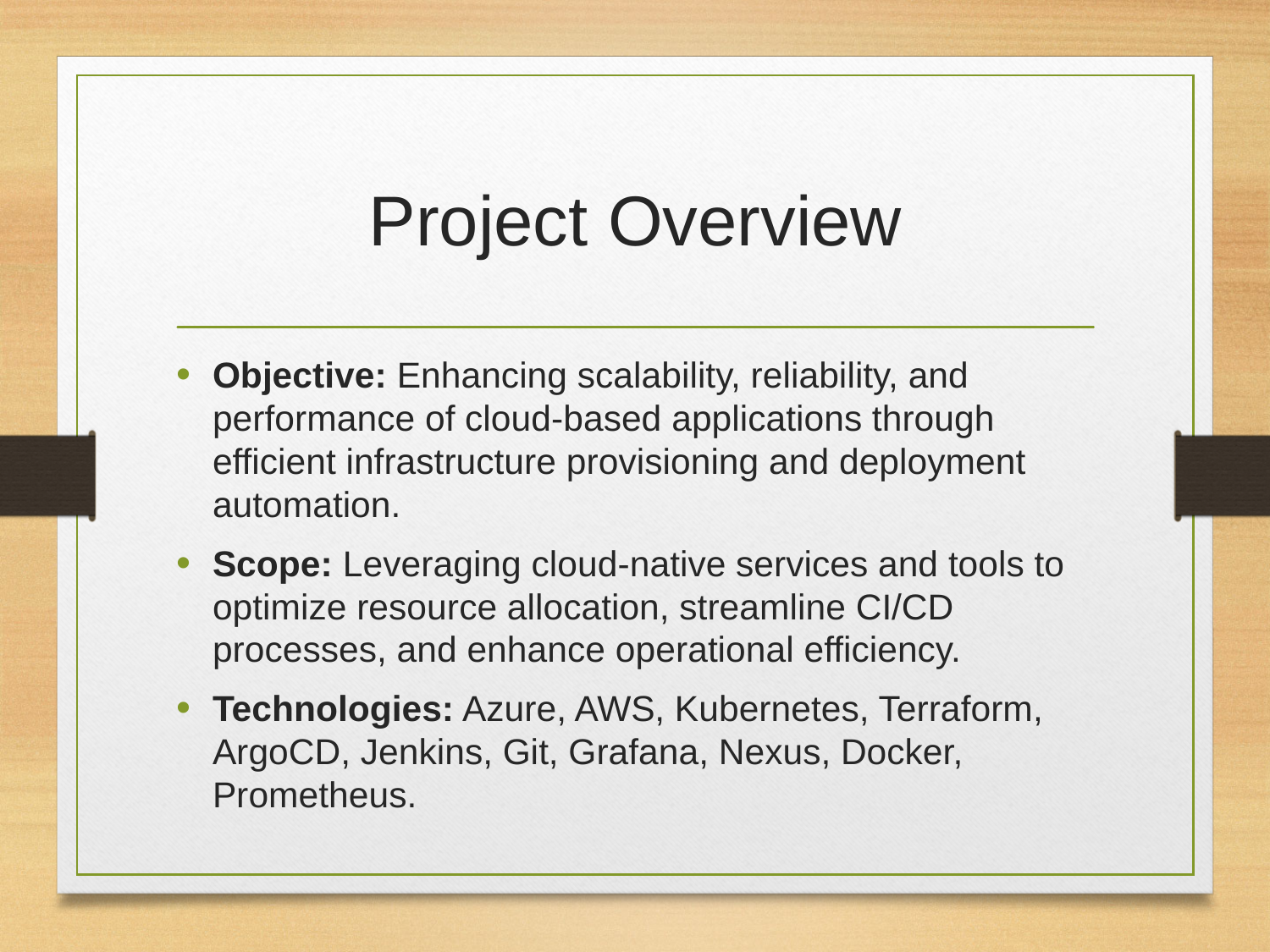

# Project Overview
Objective: Enhancing scalability, reliability, and performance of cloud-based applications through efficient infrastructure provisioning and deployment automation.
Scope: Leveraging cloud-native services and tools to optimize resource allocation, streamline CI/CD processes, and enhance operational efficiency.
Technologies: Azure, AWS, Kubernetes, Terraform, ArgoCD, Jenkins, Git, Grafana, Nexus, Docker, Prometheus.